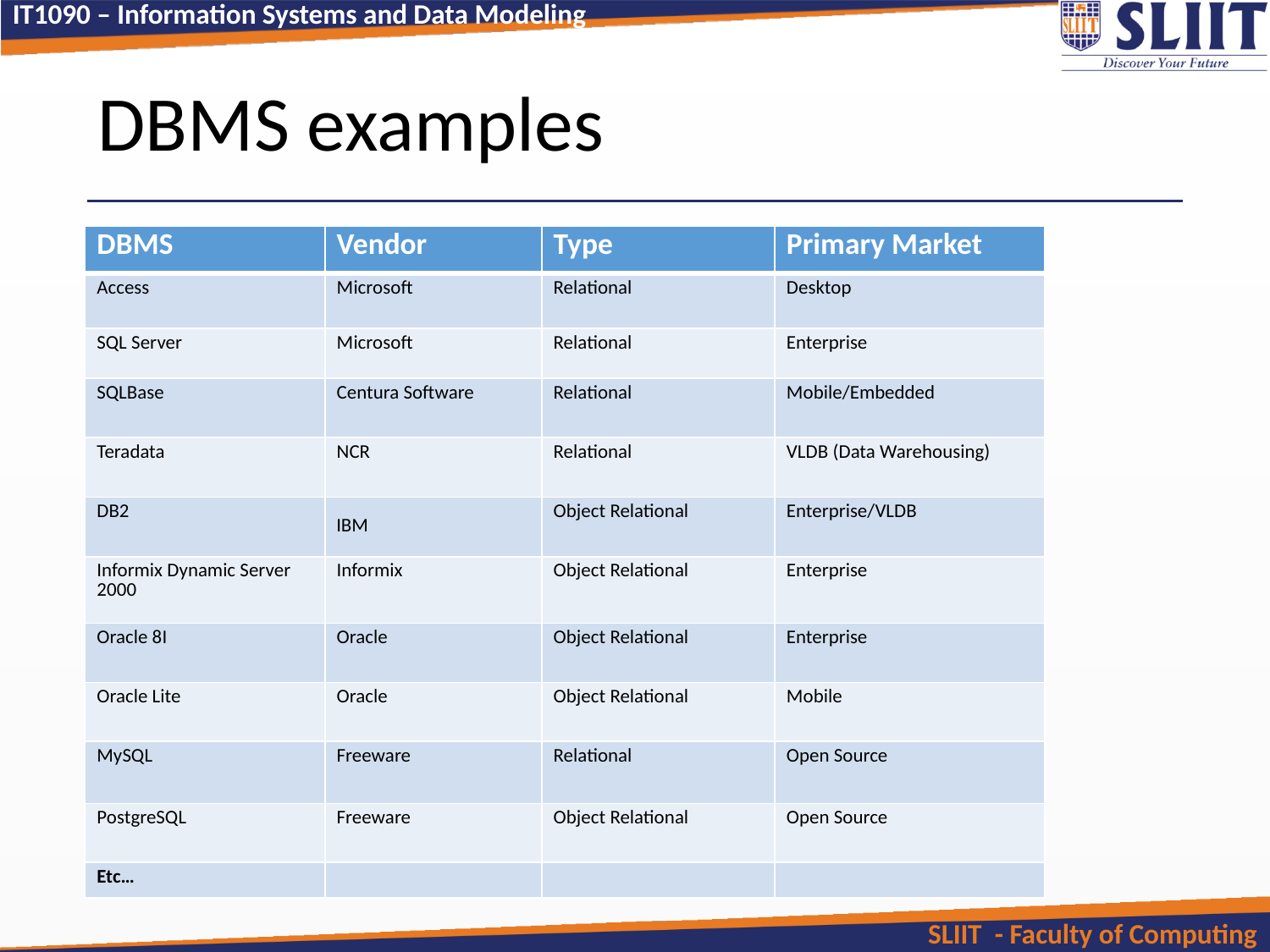

# DBMS examples
| DBMS | Vendor | Type | Primary Market |
| --- | --- | --- | --- |
| Access | Microsoft | Relational | Desktop |
| SQL Server | Microsoft | Relational | Enterprise |
| SQLBase | Centura Software | Relational | Mobile/Embedded |
| Teradata | NCR | Relational | VLDB (Data Warehousing) |
| DB2 | IBM | Object Relational | Enterprise/VLDB |
| Informix Dynamic Server 2000 | Informix | Object Relational | Enterprise |
| Oracle 8I | Oracle | Object Relational | Enterprise |
| Oracle Lite | Oracle | Object Relational | Mobile |
| MySQL | Freeware | Relational | Open Source |
| PostgreSQL | Freeware | Object Relational | Open Source |
| Etc… |  |  |  |